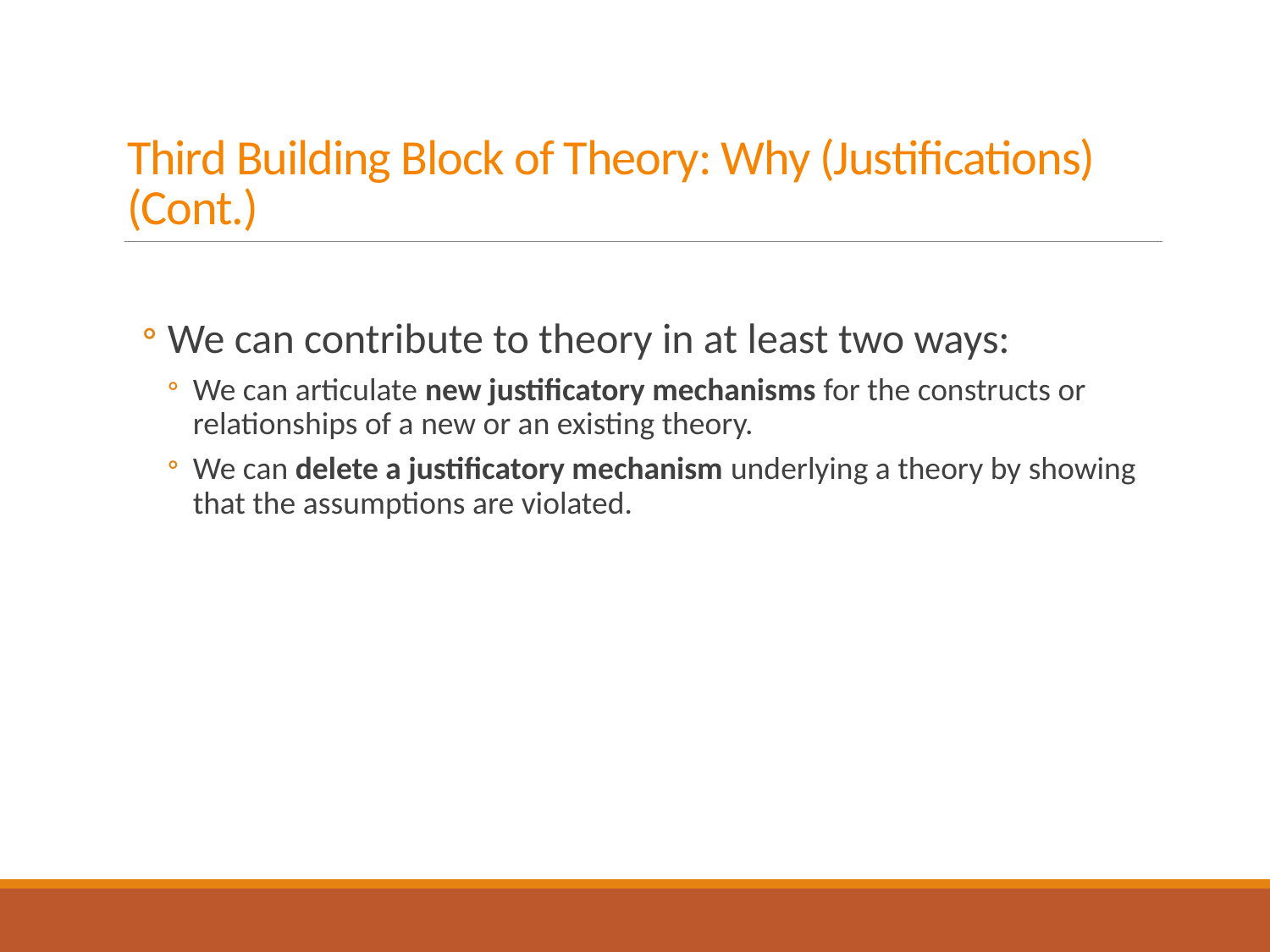

# Third Building Block of Theory: Why (Justifications) (Cont.)

We can contribute to theory in at least two ways:
We can articulate new justificatory mechanisms for the constructs or relationships of a new or an existing theory.
We can delete a justificatory mechanism underlying a theory by showing that the assumptions are violated.